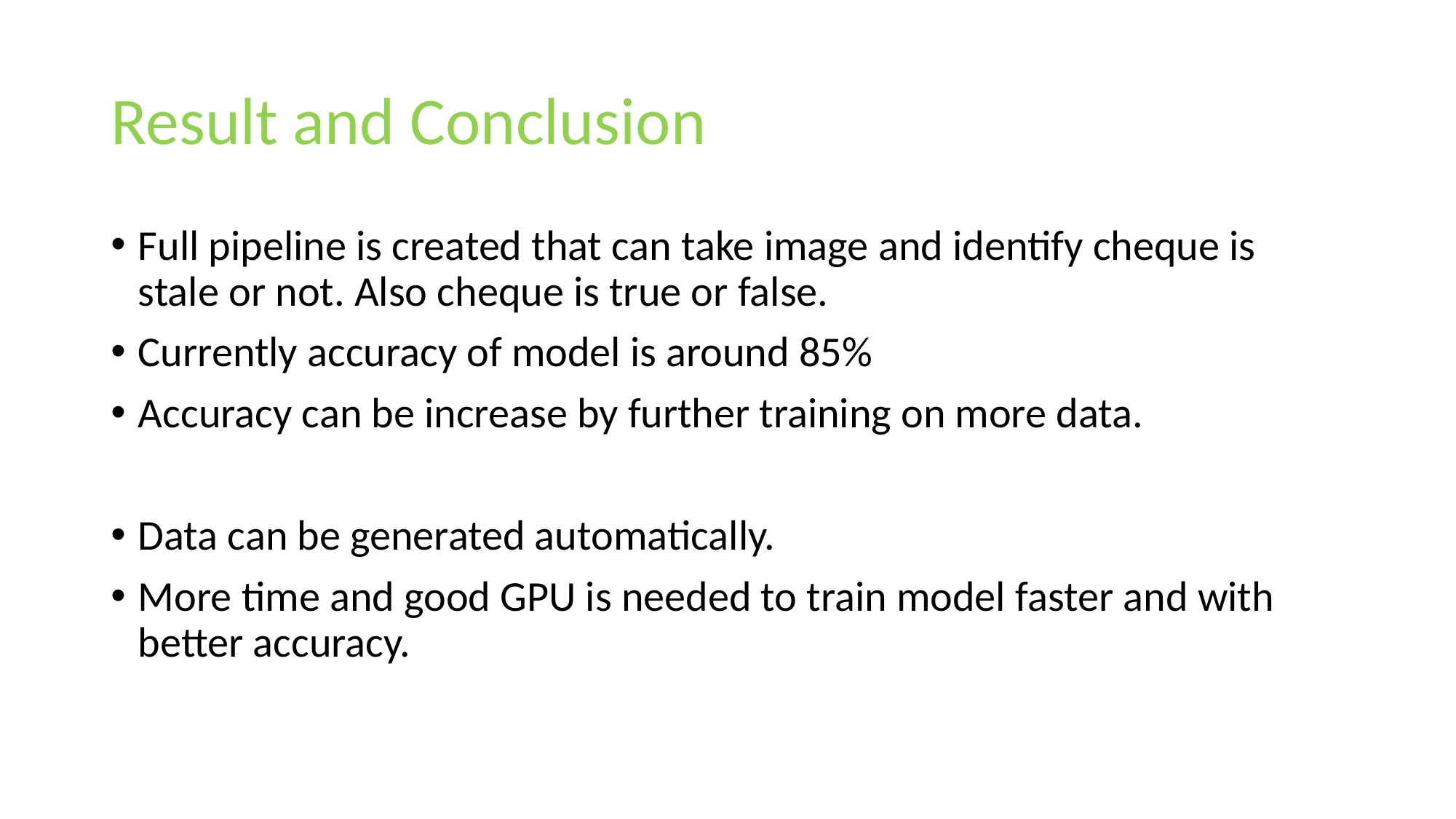

# Result and Conclusion
Full pipeline is created that can take image and identify cheque is stale or not. Also cheque is true or false.
Currently accuracy of model is around 85%
Accuracy can be increase by further training on more data.

Data can be generated automatically.
More time and good GPU is needed to train model faster and with better accuracy.